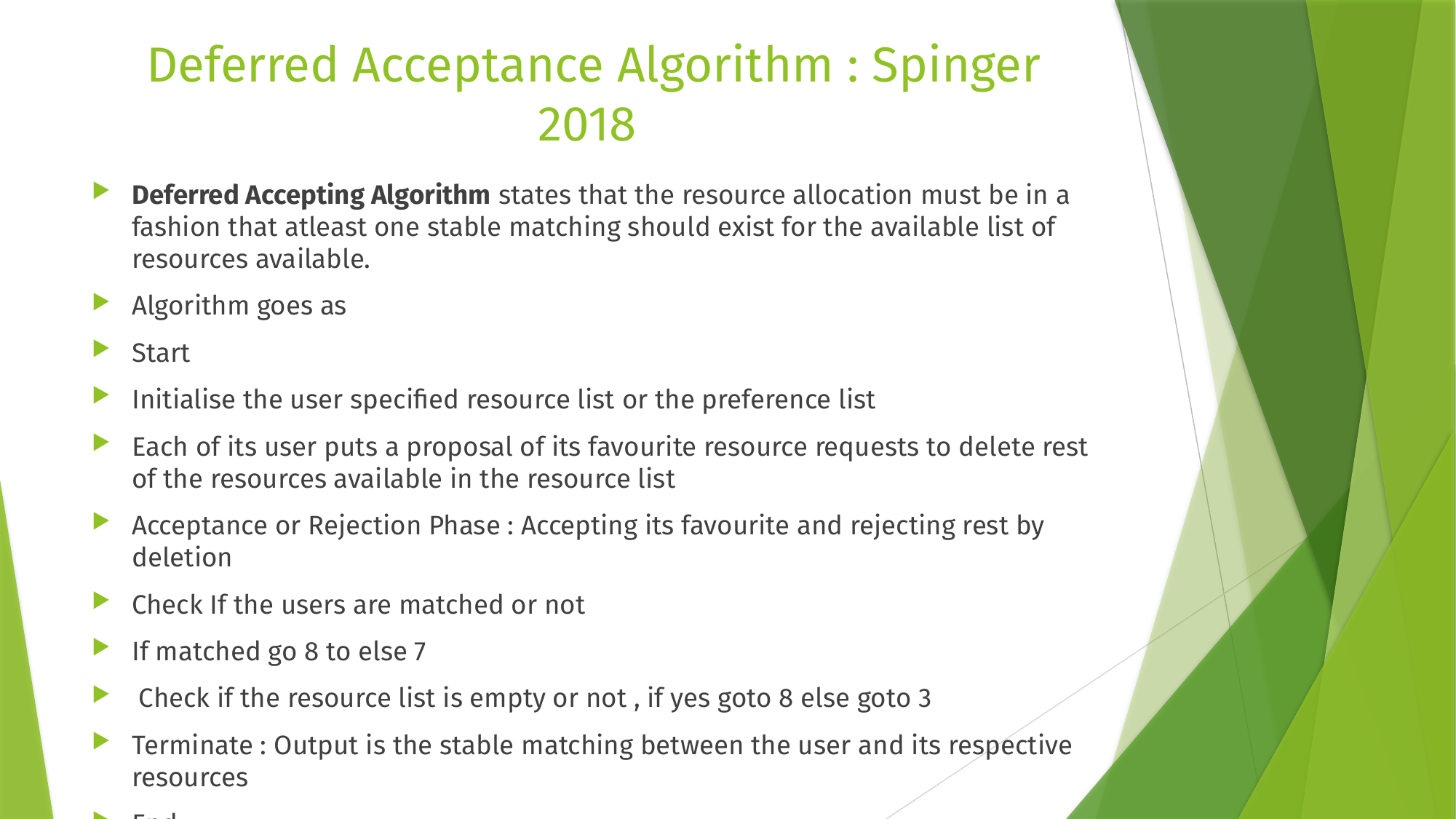

# Deferred Acceptance Algorithm : Spinger 2018
Deferred Accepting Algorithm states that the resource allocation must be in a fashion that atleast one stable matching should exist for the available list of resources available.
Algorithm goes as
Start
Initialise the user specified resource list or the preference list
Each of its user puts a proposal of its favourite resource requests to delete rest of the resources available in the resource list
Acceptance or Rejection Phase : Accepting its favourite and rejecting rest by deletion
Check If the users are matched or not
If matched go 8 to else 7
 Check if the resource list is empty or not , if yes goto 8 else goto 3
Terminate : Output is the stable matching between the user and its respective resources
End